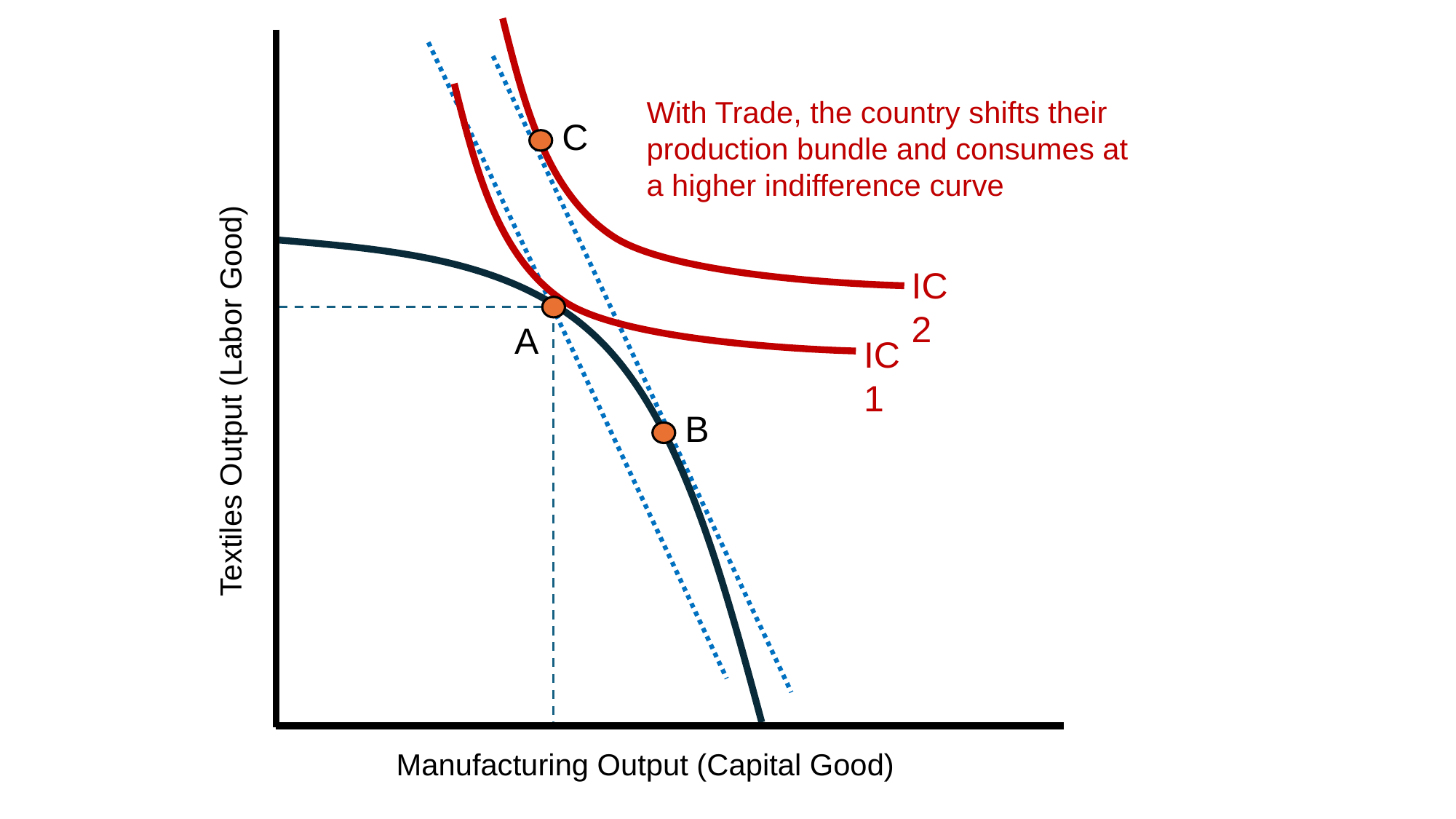

With Trade, the country shifts their production bundle and consumes at a higher indifference curve
C

IC2

A
IC1
Textiles Output (Labor Good)
B

Manufacturing Output (Capital Good)